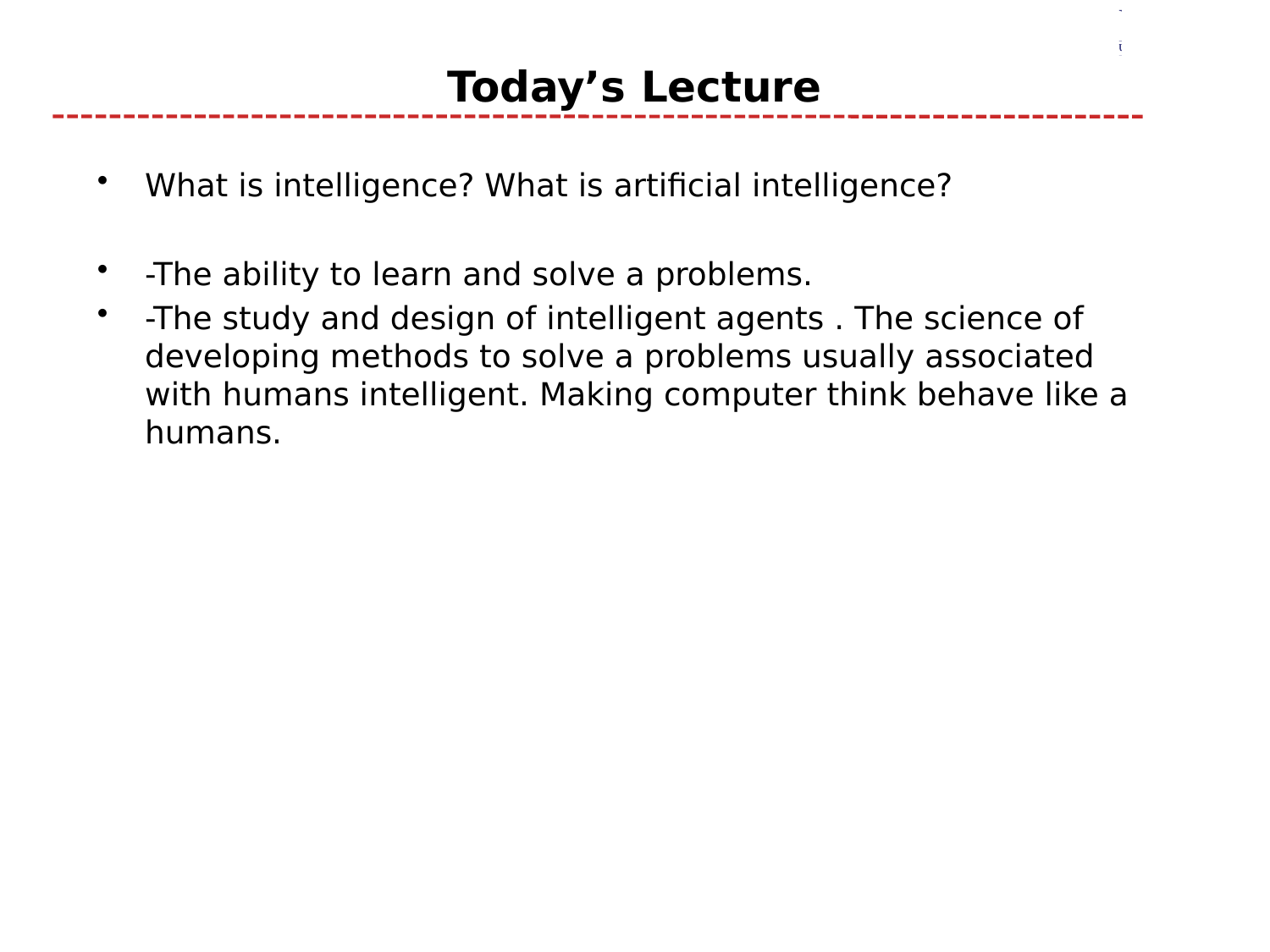

# Today’s Lecture
What is intelligence? What is artificial intelligence?

-The ability to learn and solve a problems.
-The study and design of intelligent agents . The science of developing methods to solve a problems usually associated with humans intelligent. Making computer think behave like a humans.